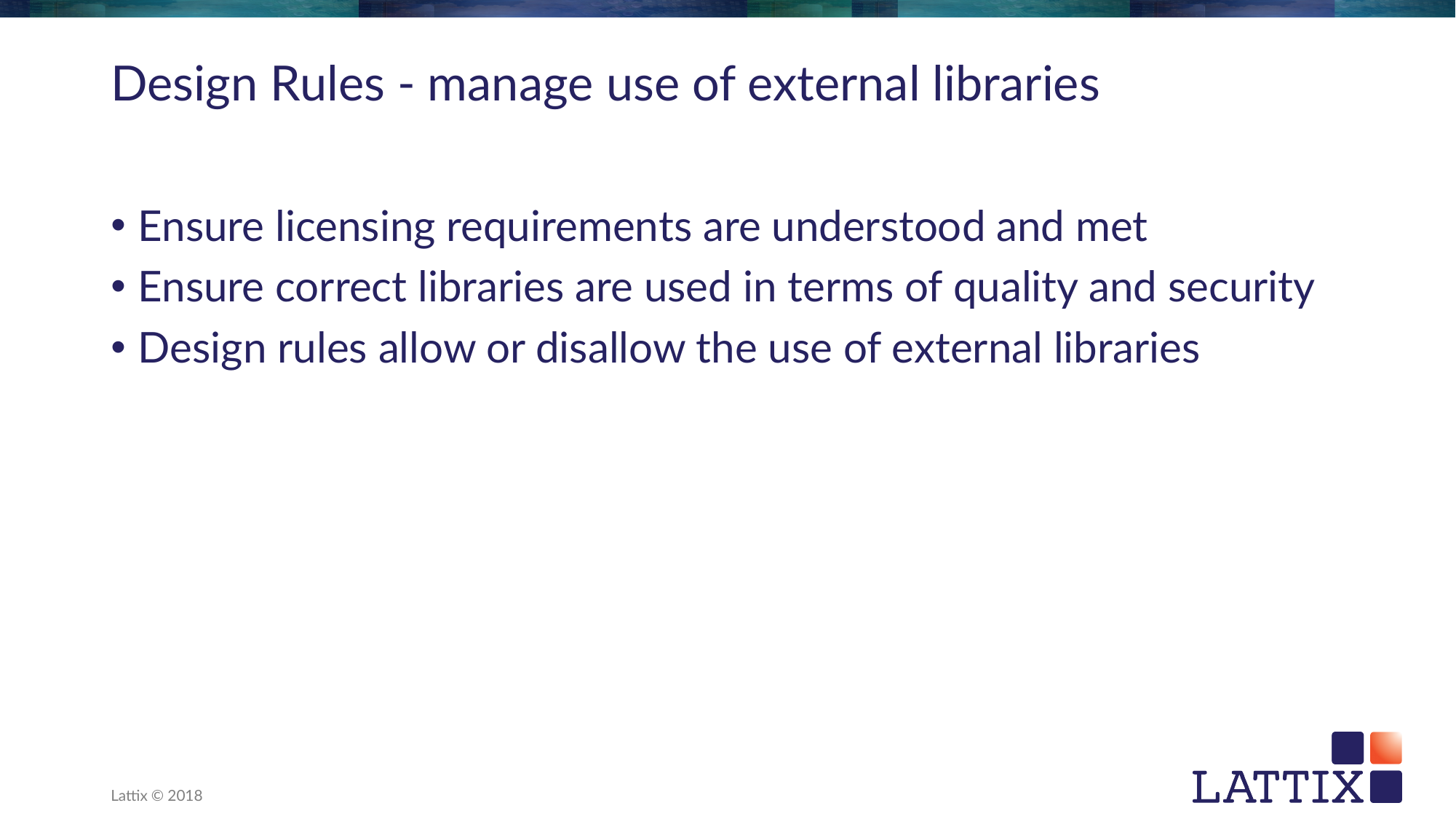

# Design Rules - manage use of external libraries

Ensure licensing requirements are understood and met
Ensure correct libraries are used in terms of quality and security
Design rules allow or disallow the use of external libraries